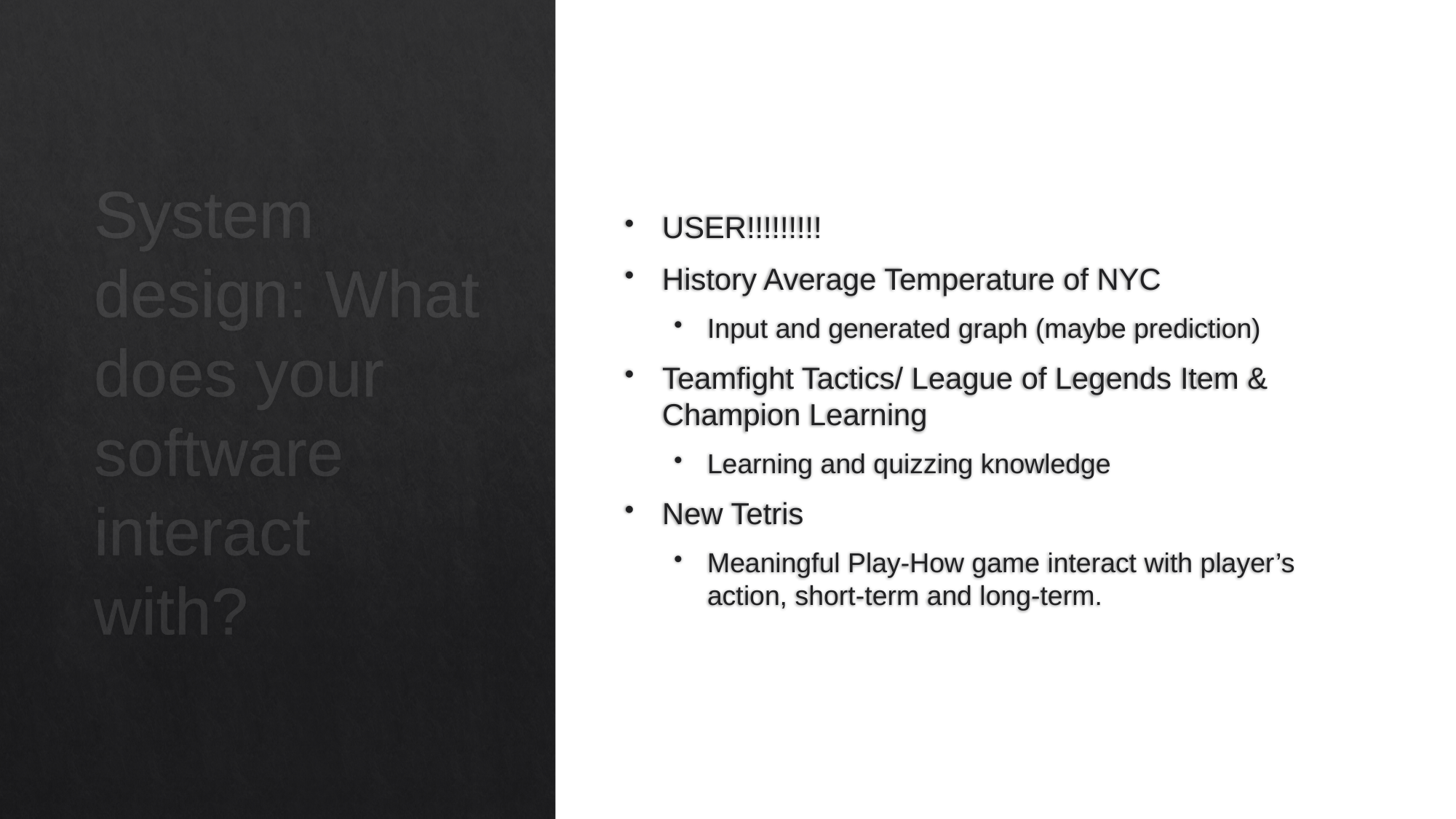

USER!!!!!!!!!
History Average Temperature of NYC
Input and generated graph (maybe prediction)
Teamfight Tactics/ League of Legends Item & Champion Learning
Learning and quizzing knowledge
New Tetris
Meaningful Play-How game interact with player’s action, short-term and long-term.
# System design: What does your software interact with?